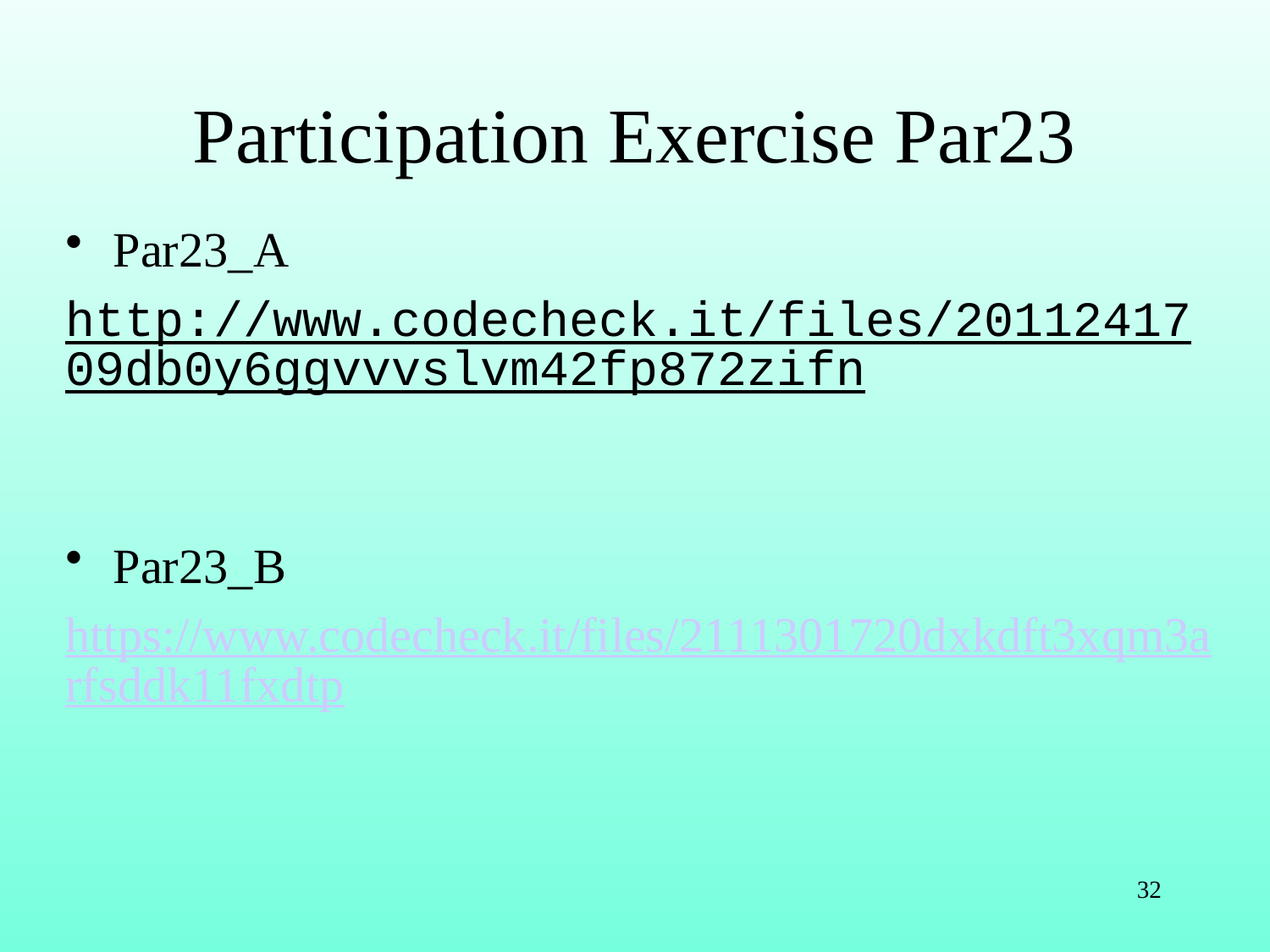

# Participation Exercise Par23
Par23_A
http://www.codecheck.it/files/2011241709db0y6ggvvvslvm42fp872zifn

Par23_B
https://www.codecheck.it/files/2111301720dxkdft3xqm3arfsddk11fxdtp

32